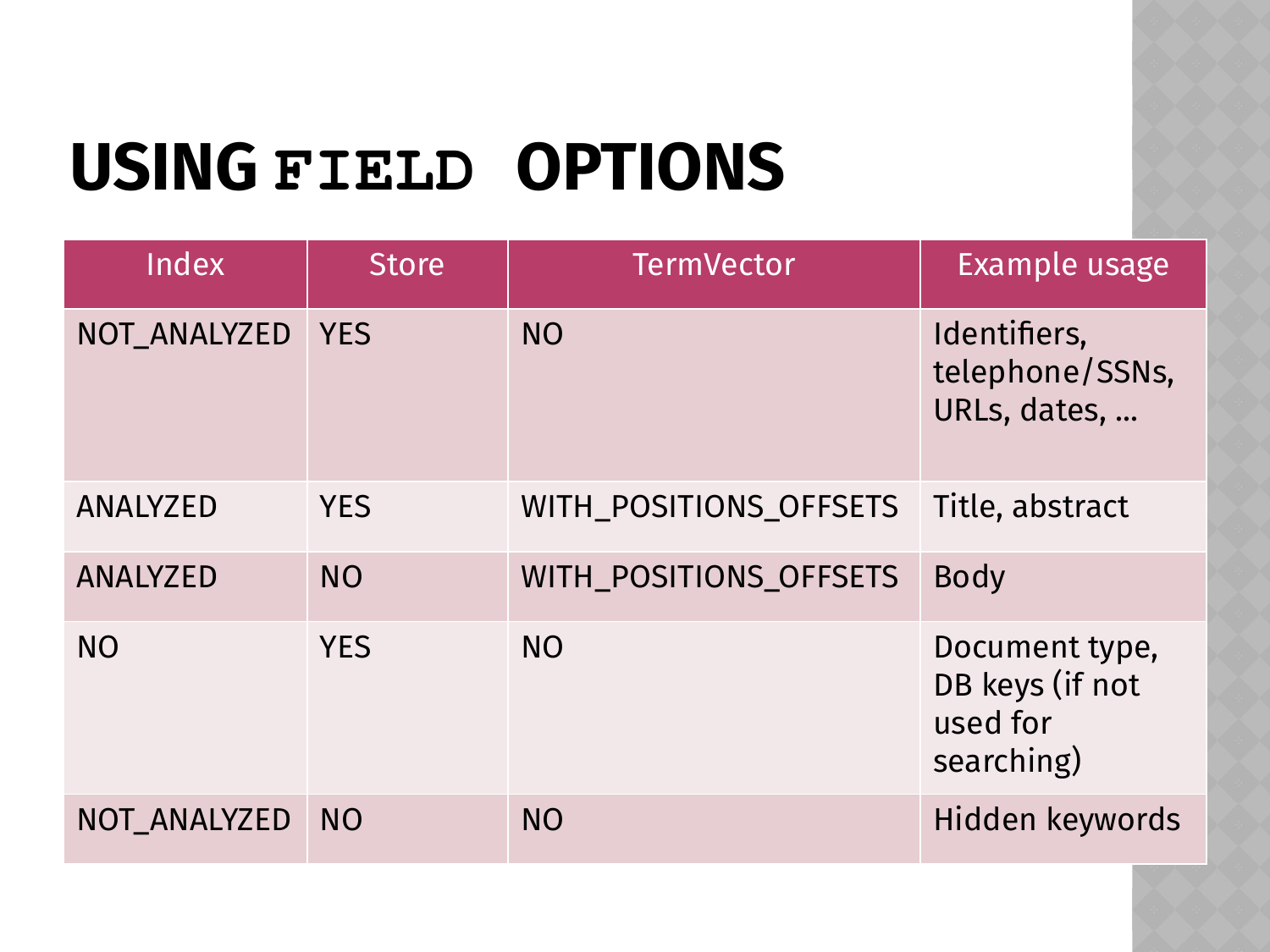

# Using Field options
| Index | Store | TermVector | Example usage |
| --- | --- | --- | --- |
| NOT\_ANALYZED | YES | NO | Identifiers, telephone/SSNs, URLs, dates, ... |
| ANALYZED | YES | WITH\_POSITIONS\_OFFSETS | Title, abstract |
| ANALYZED | NO | WITH\_POSITIONS\_OFFSETS | Body |
| NO | YES | NO | Document type, DB keys (if not used for searching) |
| NOT\_ANALYZED | NO | NO | Hidden keywords |